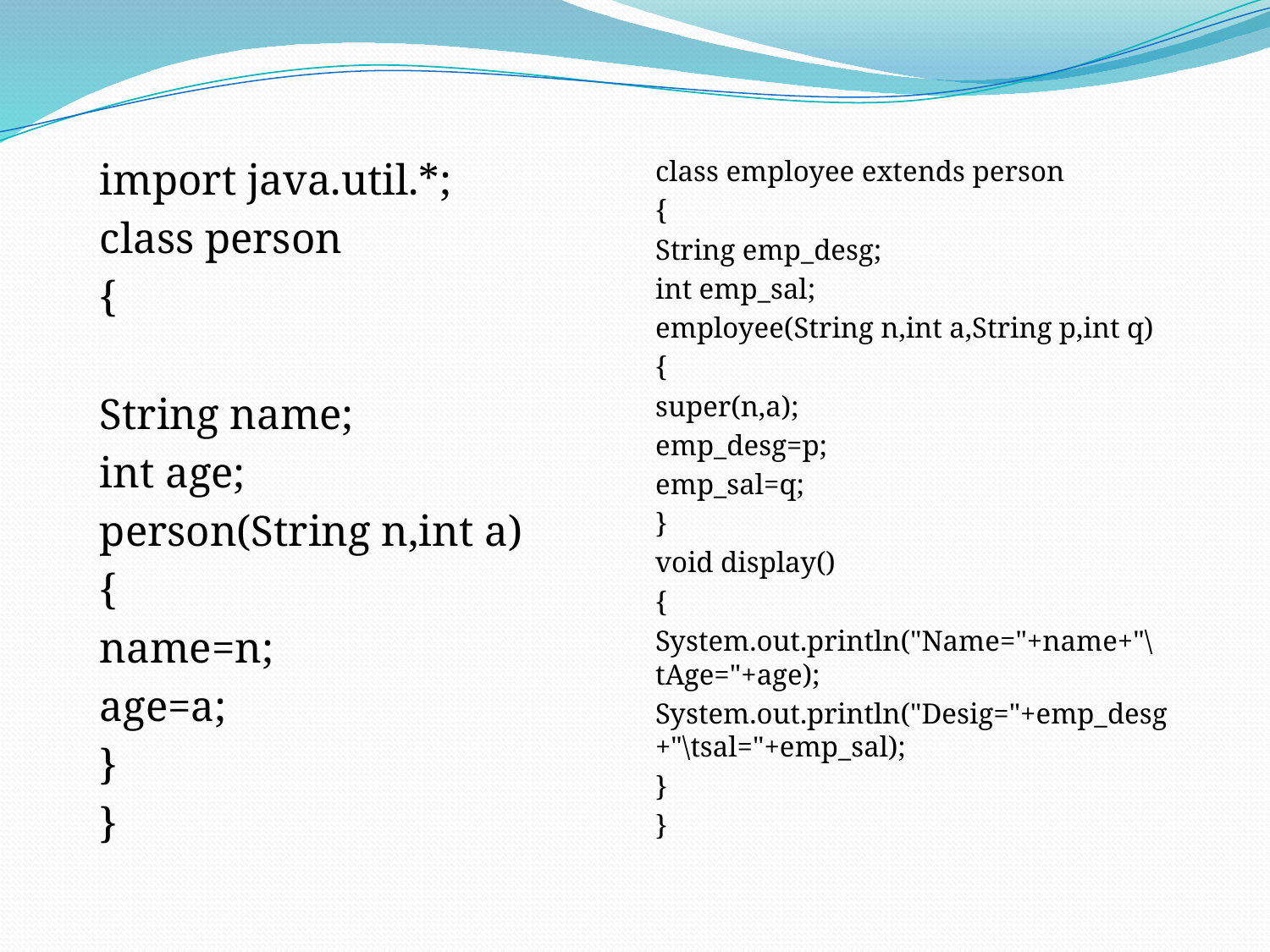

#
import java.util.*;
class person
{

String name;
int age;
person(String n,int a)
{
name=n;
age=a;
}
}

class employee extends person
{
String emp_desg;
int emp_sal;
employee(String n,int a,String p,int q)
{
super(n,a);
emp_desg=p;
emp_sal=q;
}
void display()
{
System.out.println("Name="+name+"\tAge="+age);
System.out.println("Desig="+emp_desg+"\tsal="+emp_sal);
}
}